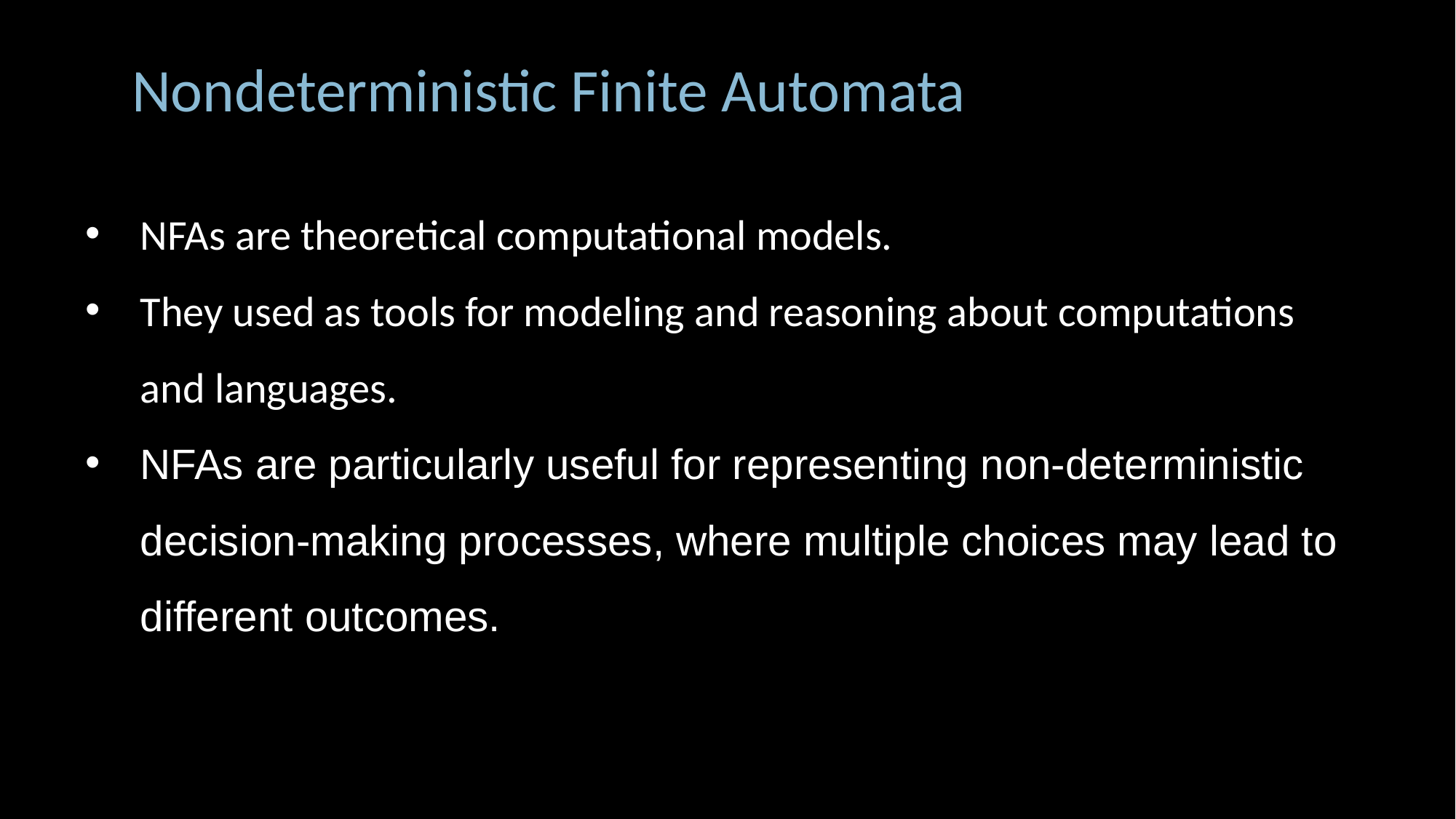

Nondeterministic Finite Automata
NFAs are theoretical computational models.
They used as tools for modeling and reasoning about computations and languages.
NFAs are particularly useful for representing non-deterministic decision-making processes, where multiple choices may lead to different outcomes.